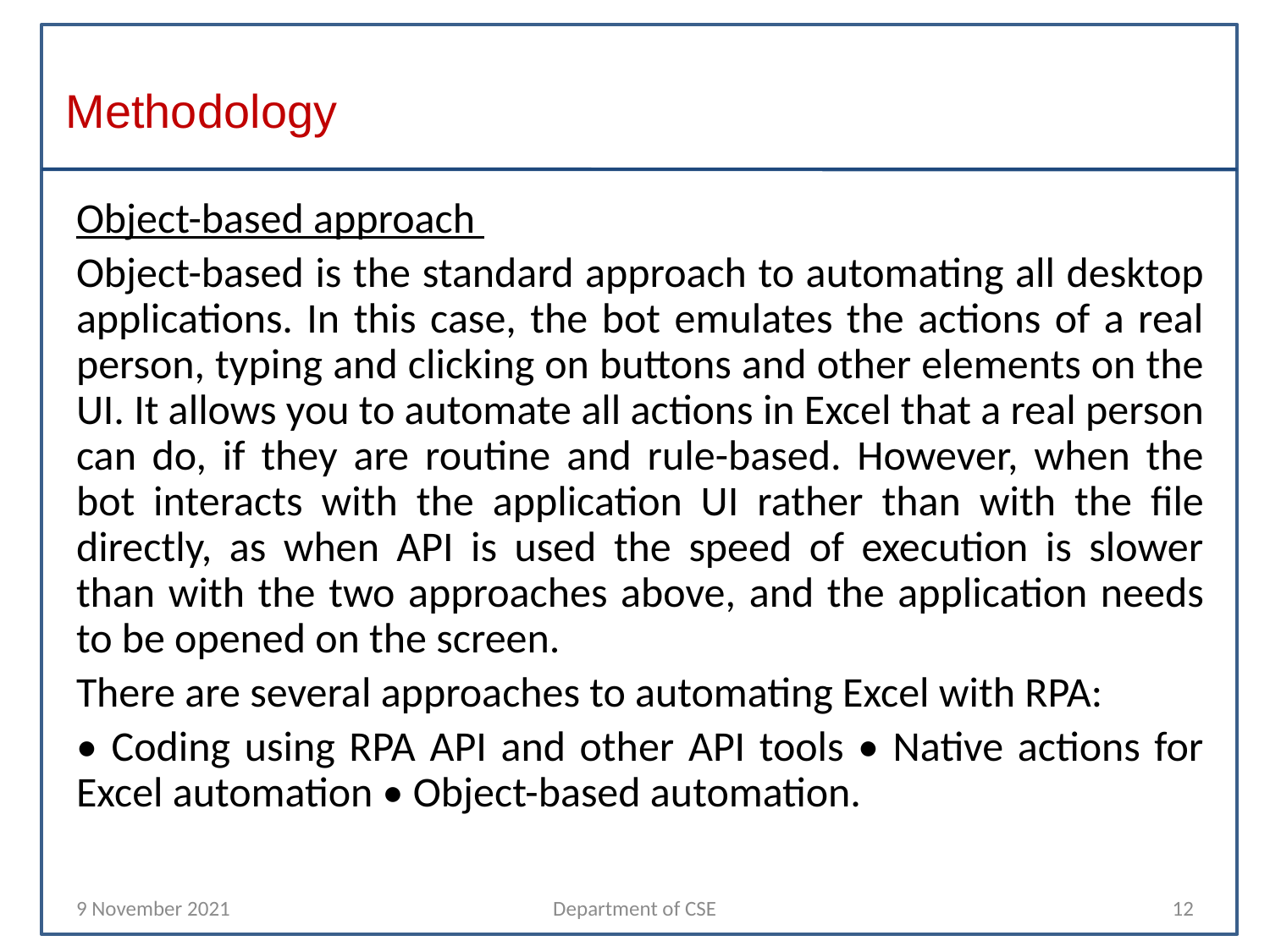

# Methodology
Object-based approach
Object-based is the standard approach to automating all desktop applications. In this case, the bot emulates the actions of a real person, typing and clicking on buttons and other elements on the UI. It allows you to automate all actions in Excel that a real person can do, if they are routine and rule-based. However, when the bot interacts with the application UI rather than with the file directly, as when API is used the speed of execution is slower than with the two approaches above, and the application needs to be opened on the screen.
There are several approaches to automating Excel with RPA:
• Coding using RPA API and other API tools • Native actions for Excel automation • Object-based automation.

9 November 2021
Department of CSE
12